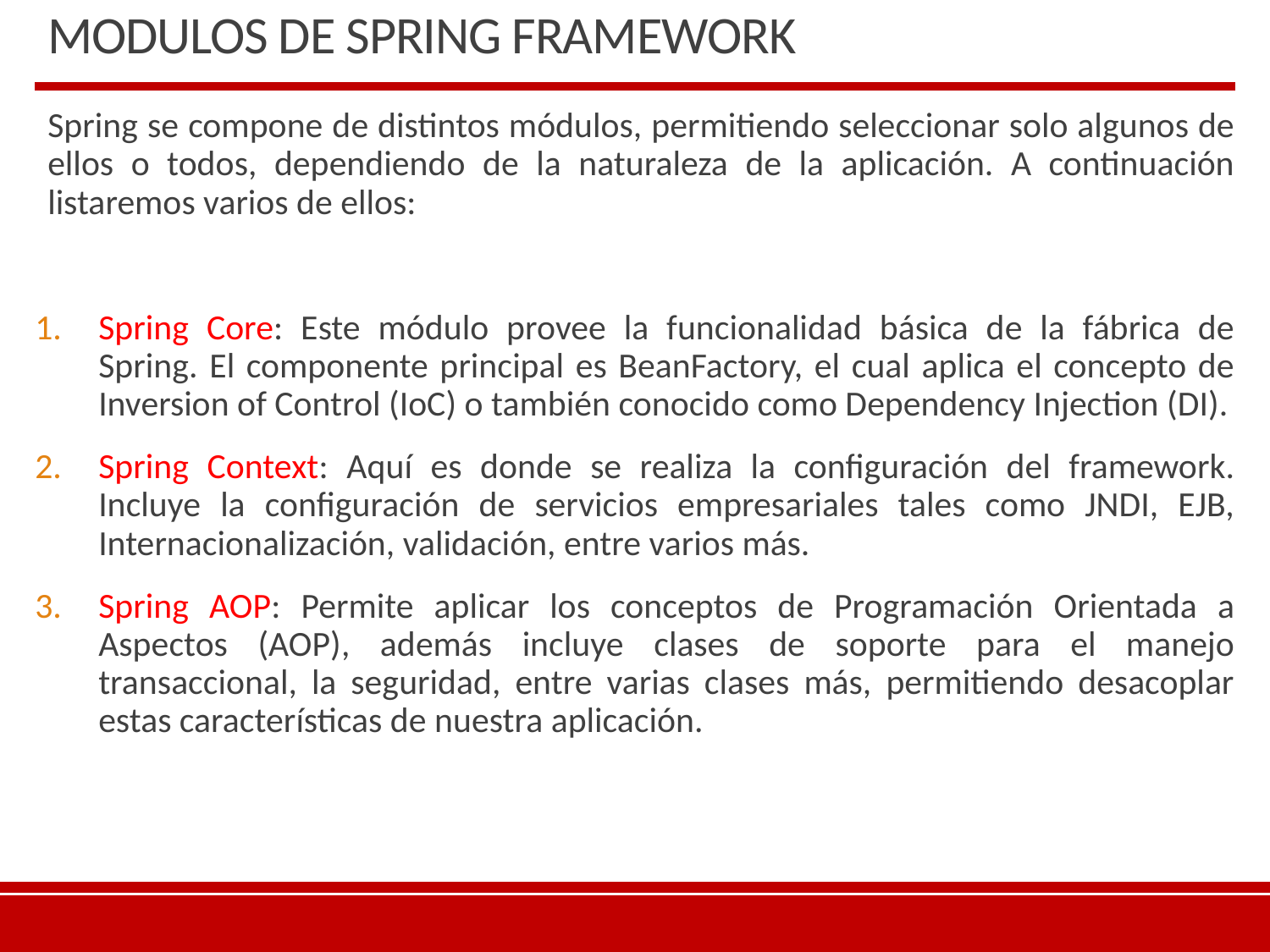

# MODULOS DE SPRING FRAMEWORK
Spring se compone de distintos módulos, permitiendo seleccionar solo algunos de ellos o todos, dependiendo de la naturaleza de la aplicación. A continuación listaremos varios de ellos:

Spring Core: Este módulo provee la funcionalidad básica de la fábrica de Spring. El componente principal es BeanFactory, el cual aplica el concepto de Inversion of Control (IoC) o también conocido como Dependency Injection (DI).
Spring Context: Aquí es donde se realiza la configuración del framework. Incluye la configuración de servicios empresariales tales como JNDI, EJB, Internacionalización, validación, entre varios más.
Spring AOP: Permite aplicar los conceptos de Programación Orientada a Aspectos (AOP), además incluye clases de soporte para el manejo transaccional, la seguridad, entre varias clases más, permitiendo desacoplar estas características de nuestra aplicación.